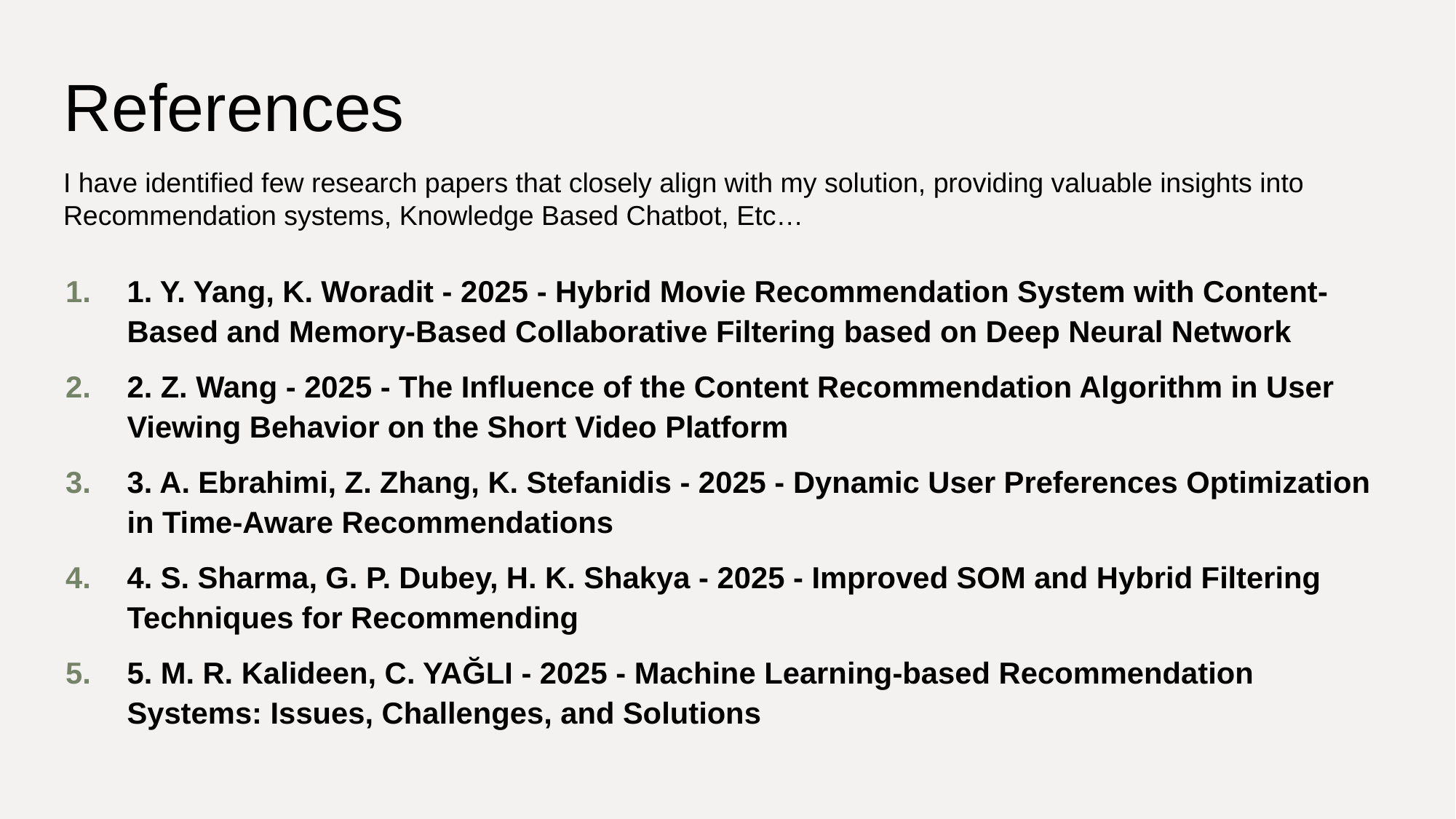

# References
I have identified few research papers that closely align with my solution, providing valuable insights into
Recommendation systems, Knowledge Based Chatbot, Etc…
1. Y. Yang, K. Woradit - 2025 - Hybrid Movie Recommendation System with Content-Based and Memory-Based Collaborative Filtering based on Deep Neural Network
2. Z. Wang - 2025 - The Influence of the Content Recommendation Algorithm in User Viewing Behavior on the Short Video Platform
3. A. Ebrahimi, Z. Zhang, K. Stefanidis - 2025 - Dynamic User Preferences Optimization in Time-Aware Recommendations
4. S. Sharma, G. P. Dubey, H. K. Shakya - 2025 - Improved SOM and Hybrid Filtering Techniques for Recommending
5. M. R. Kalideen, C. YAĞLI - 2025 - Machine Learning-based Recommendation Systems: Issues, Challenges, and Solutions